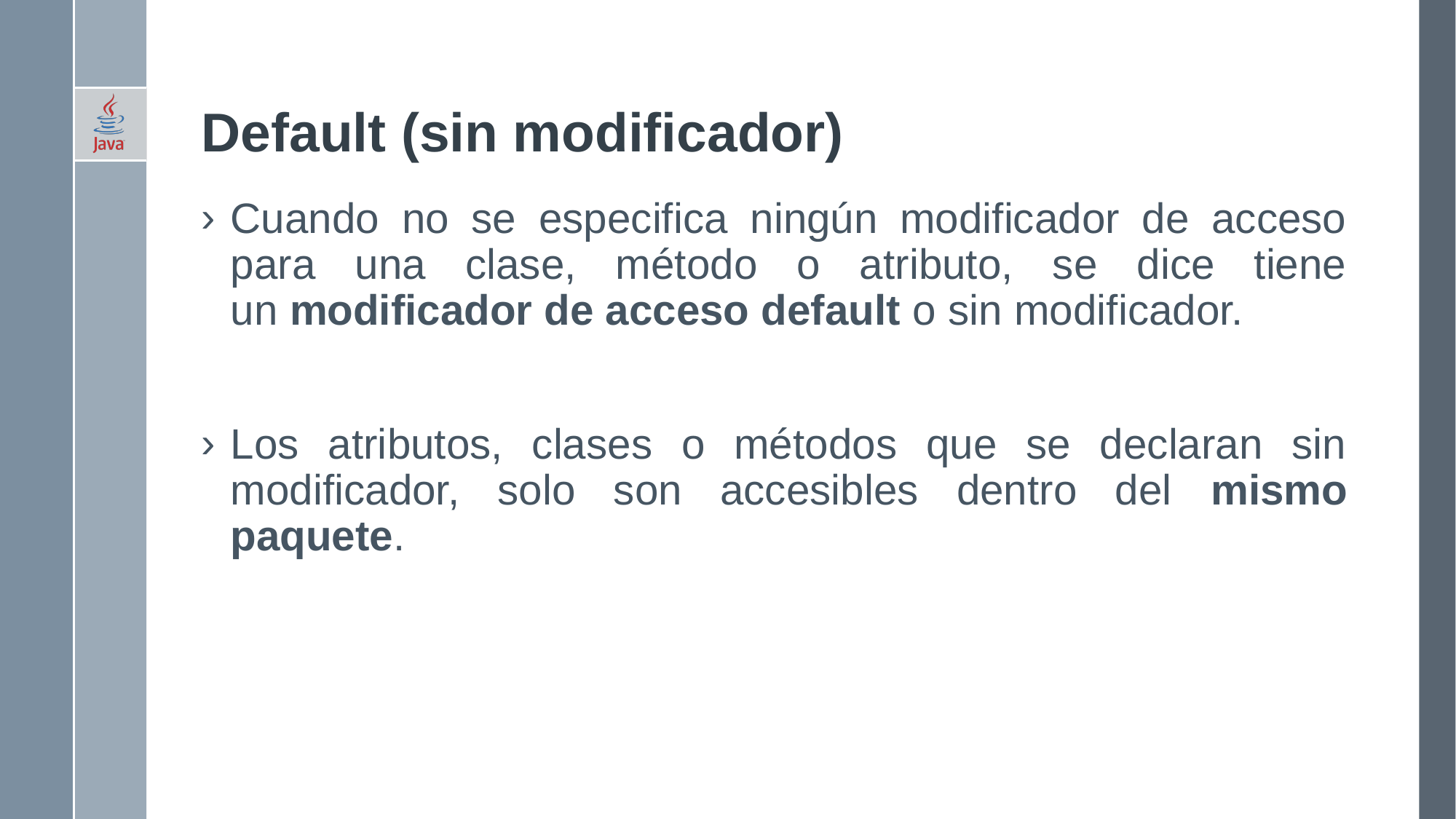

# Default (sin modificador)
Cuando no se especifica ningún modificador de acceso para una clase, método o atributo, se dice tiene un modificador de acceso default o sin modificador.

Los atributos, clases o métodos que se declaran sin modificador, solo son accesibles dentro del mismo paquete.